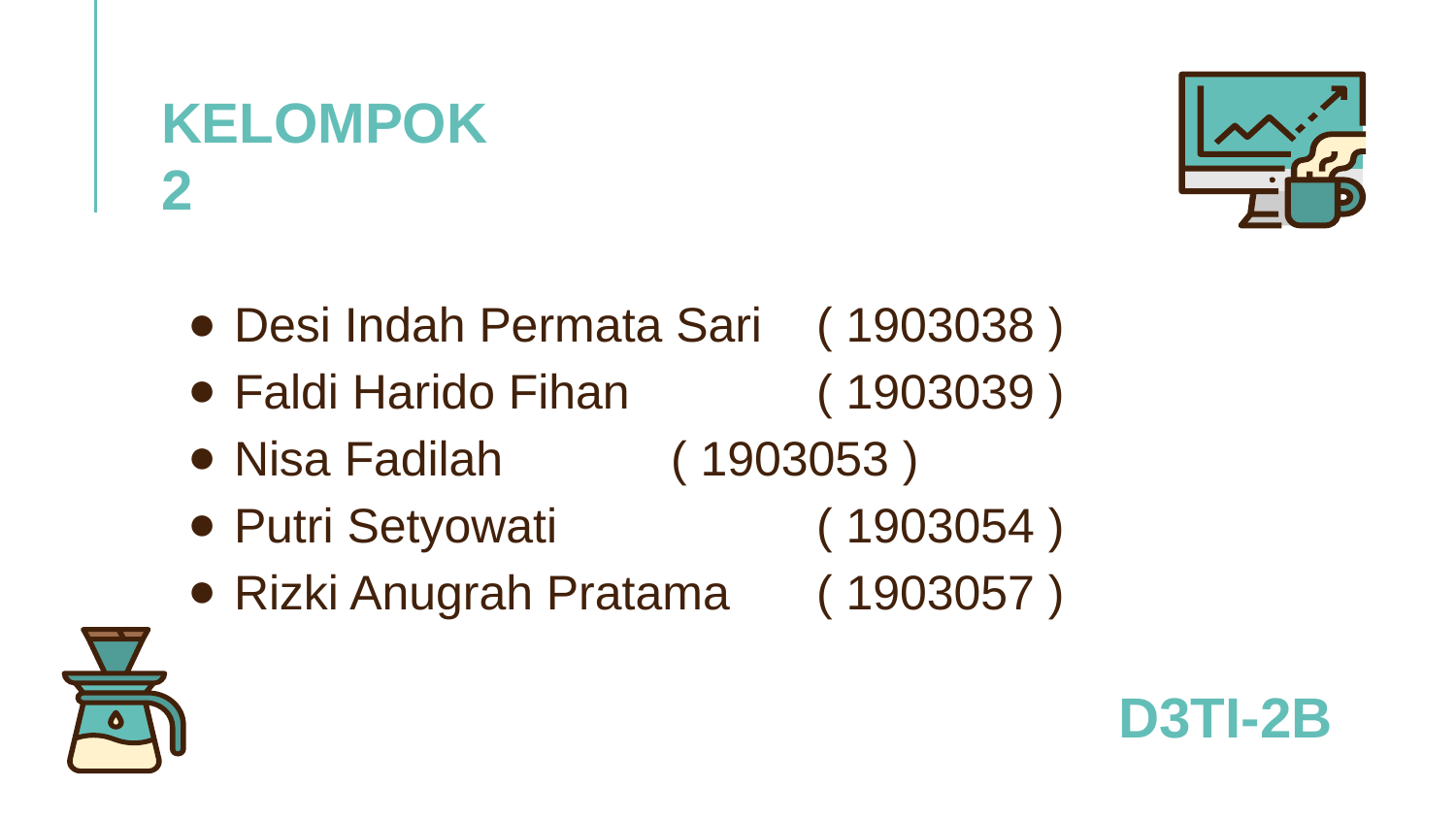

# KELOMPOK 2

Desi Indah Permata Sari 	( 1903038 )
Faldi Harido Fihan 		( 1903039 )
Nisa Fadilah 		( 1903053 )
Putri Setyowati 		( 1903054 )
Rizki Anugrah Pratama 	( 1903057 )

D3TI-2B